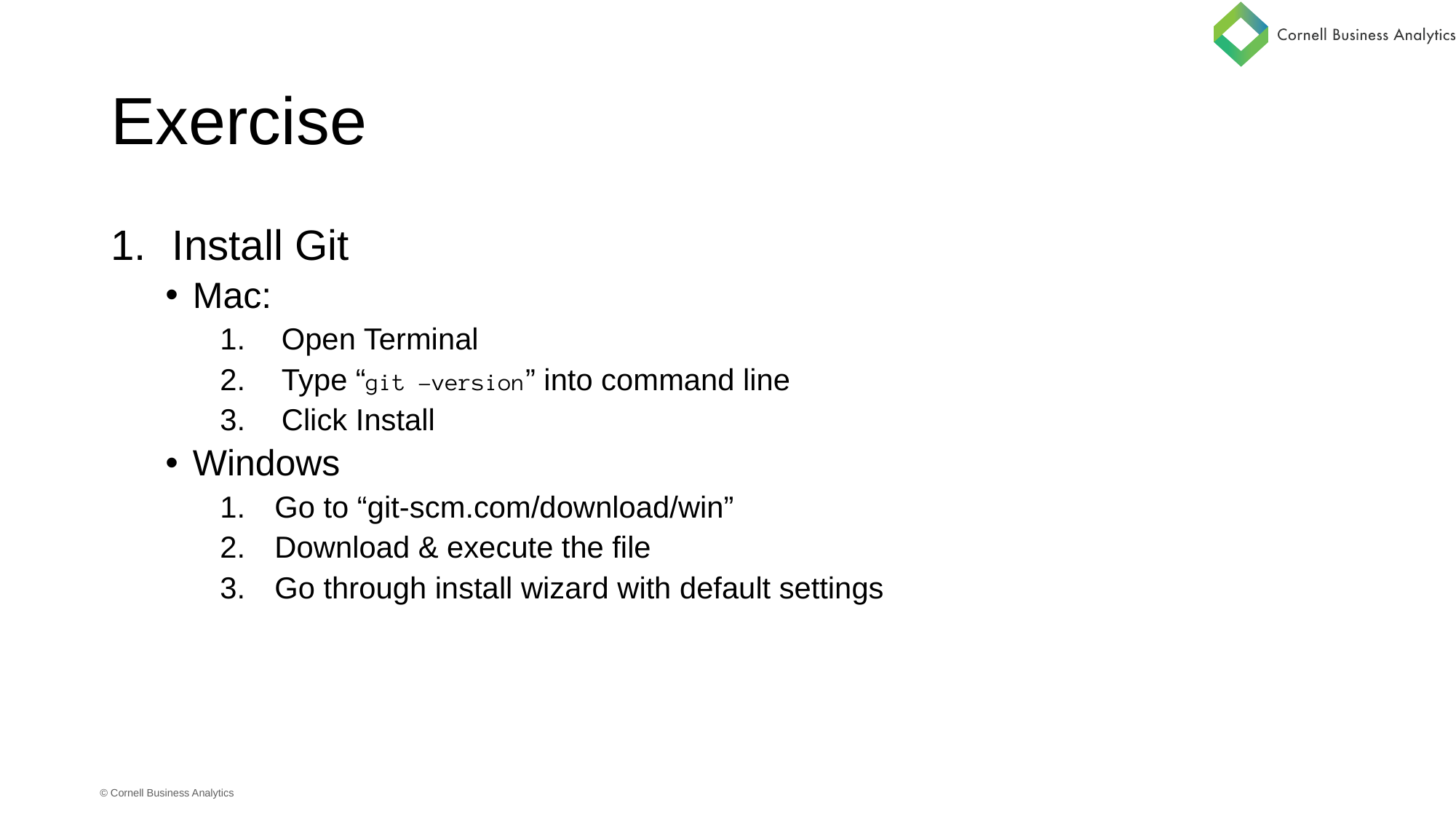

# Exercise
Install Git
Mac:
Open Terminal
Type “git –version” into command line
Click Install
Windows
Go to “git-scm.com/download/win”
Download & execute the file
Go through install wizard with default settings